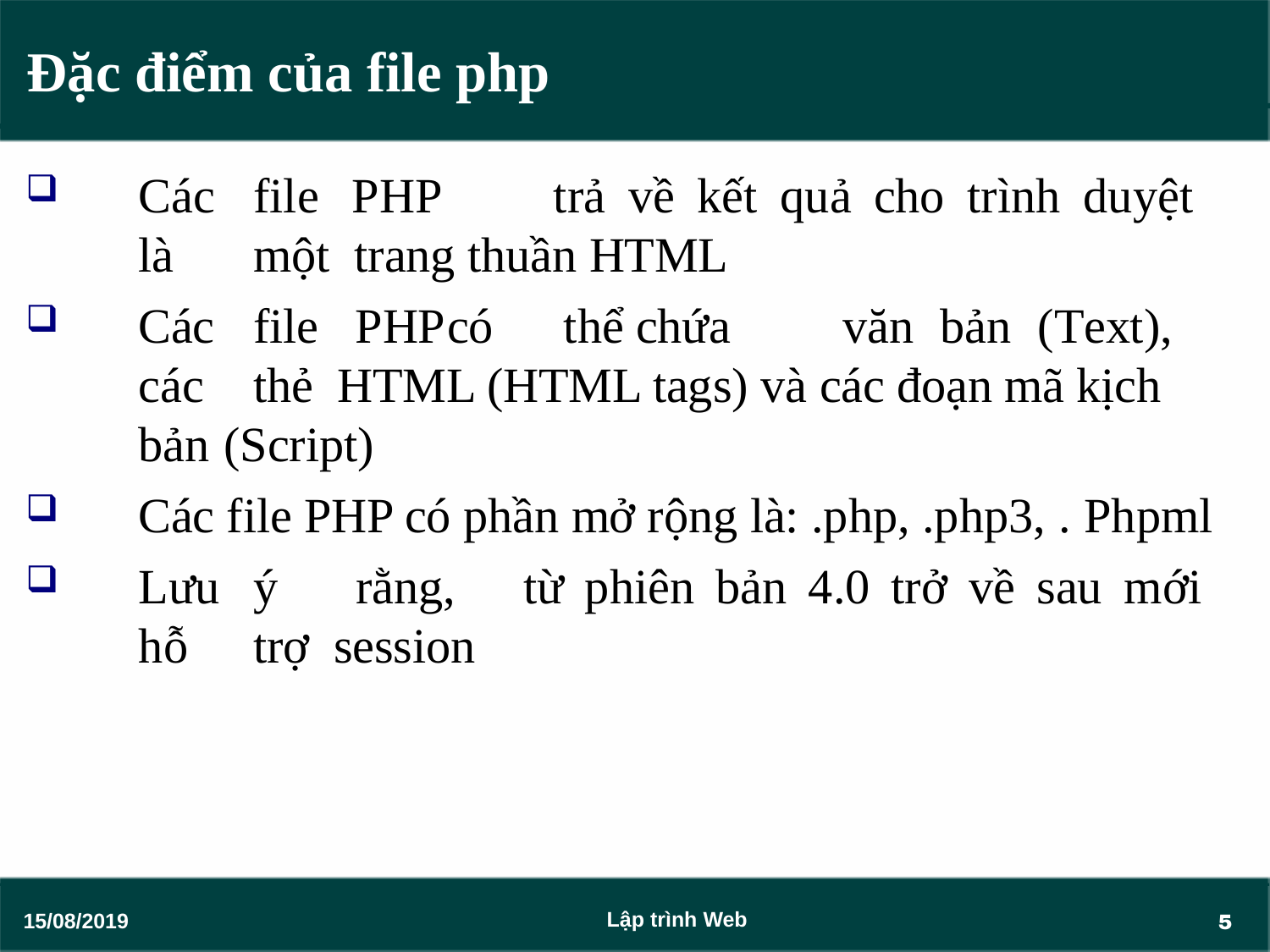

# Đặc điểm của file php
Các	file	PHP	trả	về	kết	quả	cho	trình	duyệt	là	một  trang thuần HTML
Các	file	PHP	có	thể	chứa	văn	bản	(Text),	các	thẻ  HTML (HTML tags) và các đoạn mã kịch bản (Script)
Các file PHP có phần mở rộng là: .php, .php3, . Phpml
Lưu	ý	rằng,	từ	phiên	bản	4.0	trở	về	sau	mới	hỗ	trợ  session
5
Lập trình Web
15/08/2019